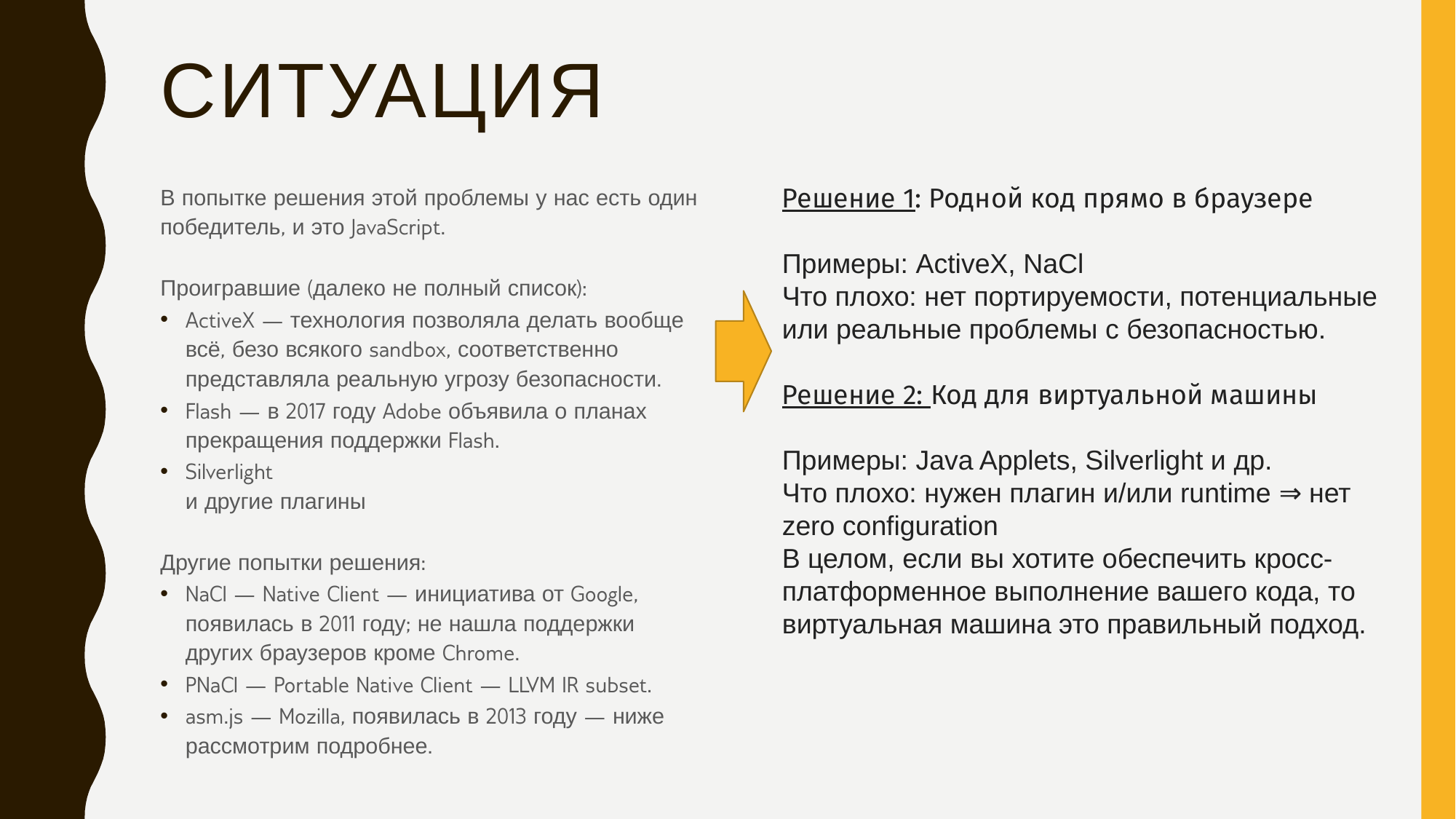

# Ситуация
В попытке решения этой проблемы у нас есть один победитель, и это JavaScript.
Проигравшие (далеко не полный список):
ActiveX — технология позволяла делать вообще всё, безо всякого sandbox, соответственно представляла реальную угрозу безопасности.
Flash — в 2017 году Adobe объявила о планах прекращения поддержки Flash.
Silverlight
и другие плагины
Другие попытки решения:
NaCl — Native Client — инициатива от Google, появилась в 2011 году; не нашла поддержки других браузеров кроме Chrome.
PNaCl — Portable Native Client — LLVM IR subset.
asm.js — Mozilla, появилась в 2013 году — ниже рассмотрим подробнее.

Решение 1: Родной код прямо в браузере
Примеры: ActiveX, NaCl
Что плохо: нет портируемости, потенциальные или реальные проблемы с безопасностью.
Решение 2: Код для виртуальной машины
Примеры: Java Applets, Silverlight и др.
Что плохо: нужен плагин и/или runtime ⇒ нет zero configuration
В целом, если вы хотите обеспечить кросс-платформенное выполнение вашего кода, то виртуальная машина это правильный подход.